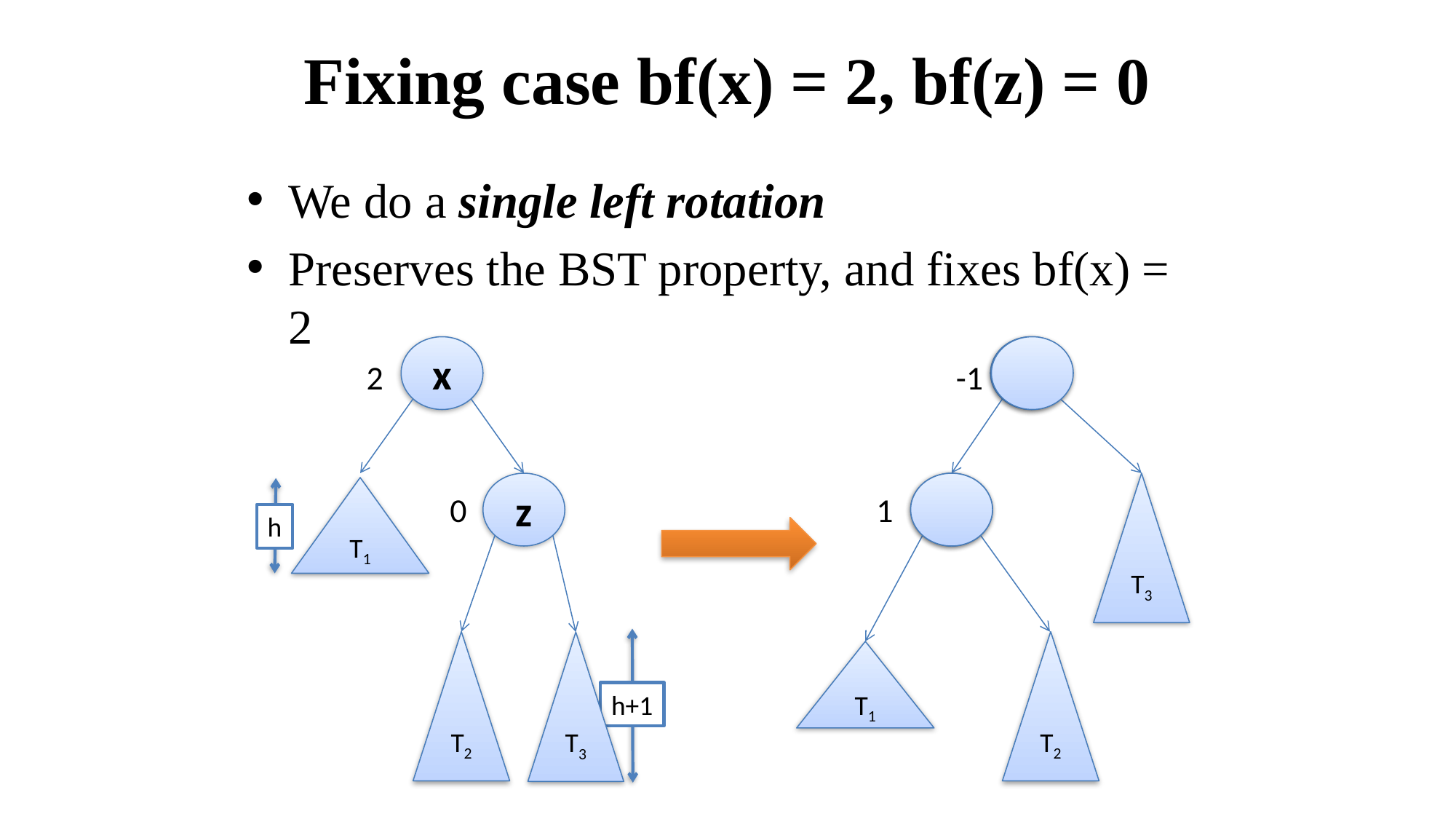

# Fixing case bf(x) = 2, bf(z) = 0
We do a single left rotation
Preserves the BST property, and fixes bf(x) = 2
x
z

2
-1
z
x

T3
T1
0
1
h

T2
T2
T3
T1
h+1